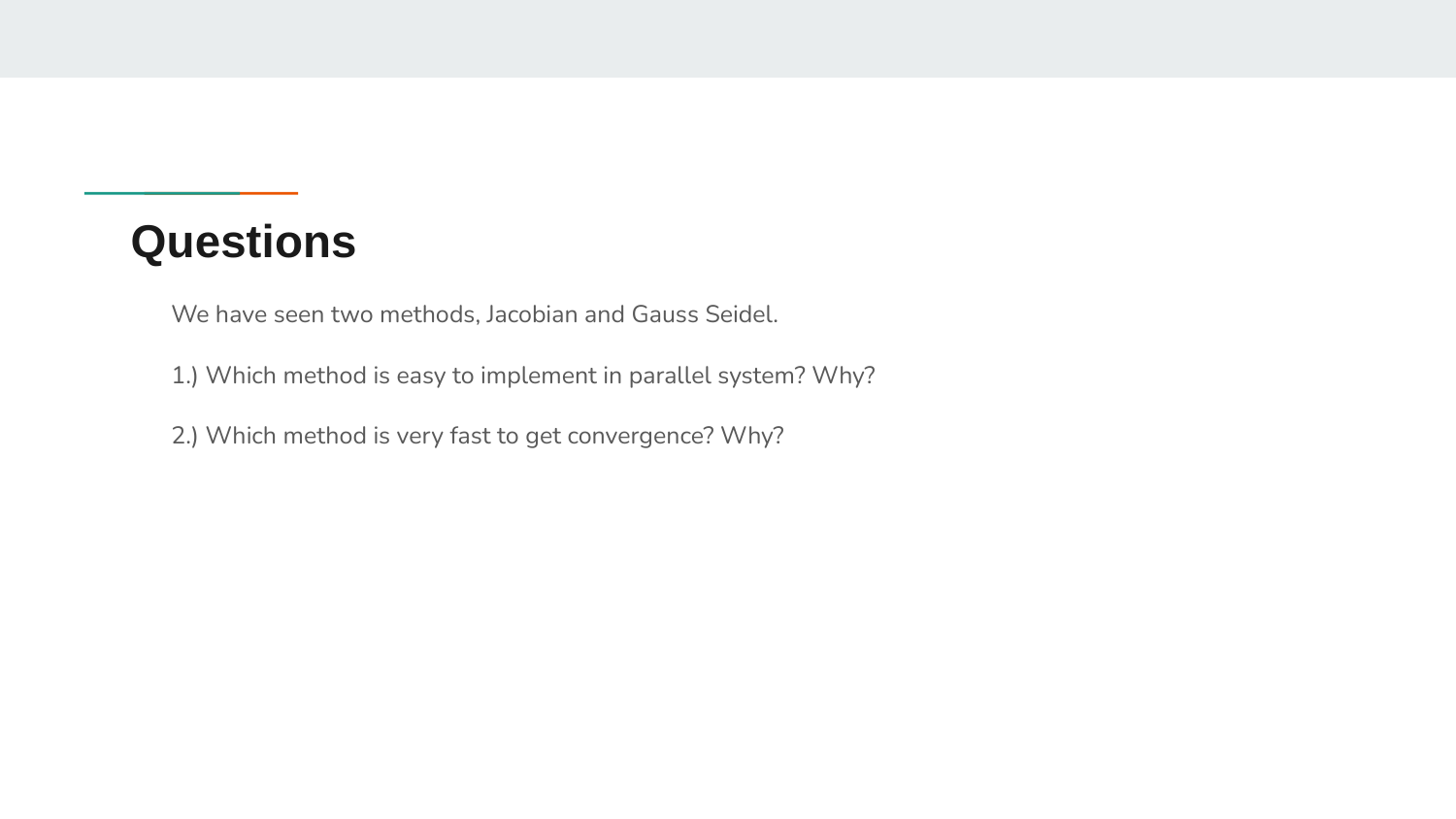

# Questions
We have seen two methods, Jacobian and Gauss Seidel.

1.) Which method is easy to implement in parallel system? Why?

2.) Which method is very fast to get convergence? Why?